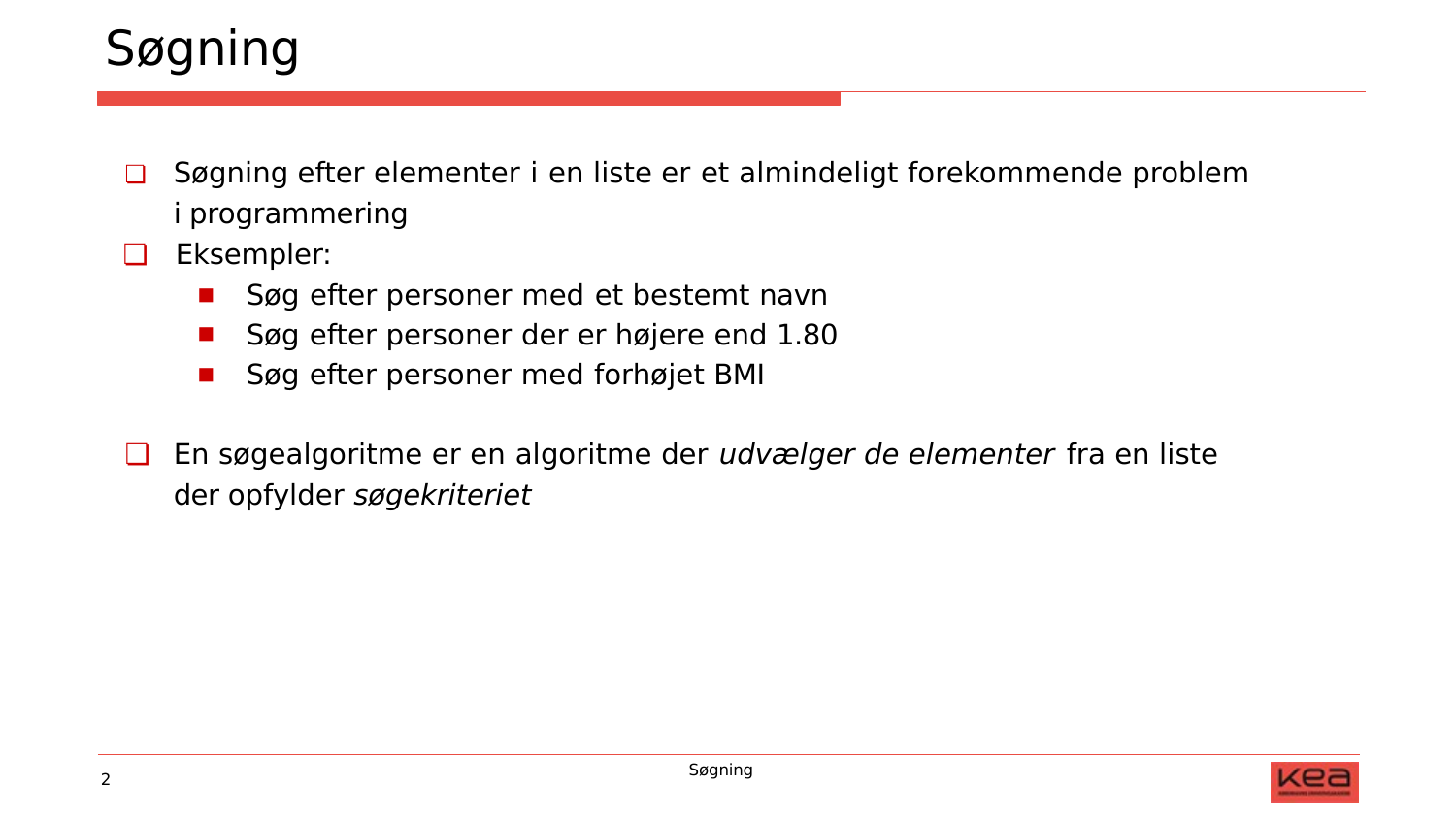

# Søgning
❏	Søgning efter elementer i en liste er et almindeligt forekommende problem i programmering
❏	Eksempler:
Søg efter personer med et bestemt navn
Søg efter personer der er højere end 1.80
Søg efter personer med forhøjet BMI

❏	En søgealgoritme er en algoritme der udvælger de elementer fra en liste der opfylder søgekriteriet
Søgning
2